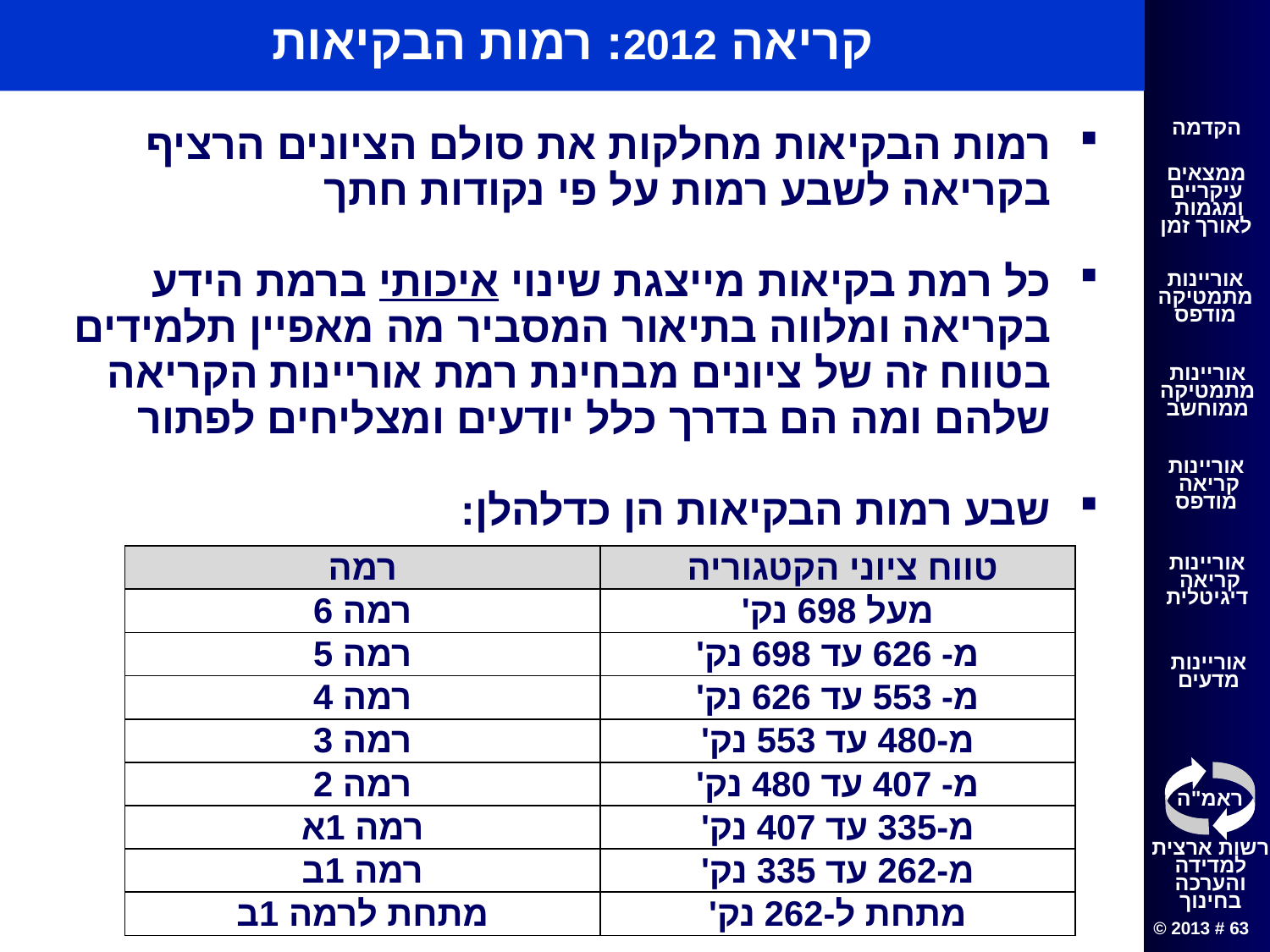

קריאה 2012: רמות הבקיאות
רמות הבקיאות מחלקות את סולם הציונים הרציף בקריאה לשבע רמות על פי נקודות חתך

כל רמת בקיאות מייצגת שינוי איכותי ברמת הידע בקריאה ומלווה בתיאור המסביר מה מאפיין תלמידים בטווח זה של ציונים מבחינת רמת אוריינות הקריאה שלהם ומה הם בדרך כלל יודעים ומצליחים לפתור

שבע רמות הבקיאות הן כדלהלן:

| רמה | טווח ציוני הקטגוריה |
| --- | --- |
| רמה 6 | מעל 698 נק' |
| רמה 5 | מ- 626 עד 698 נק' |
| רמה 4 | מ- 553 עד 626 נק' |
| רמה 3 | מ-480 עד 553 נק' |
| רמה 2 | מ- 407 עד 480 נק' |
| רמה 1א | מ-335 עד 407 נק' |
| רמה 1ב | מ-262 עד 335 נק' |
| מתחת לרמה 1ב | מתחת ל-262 נק' |